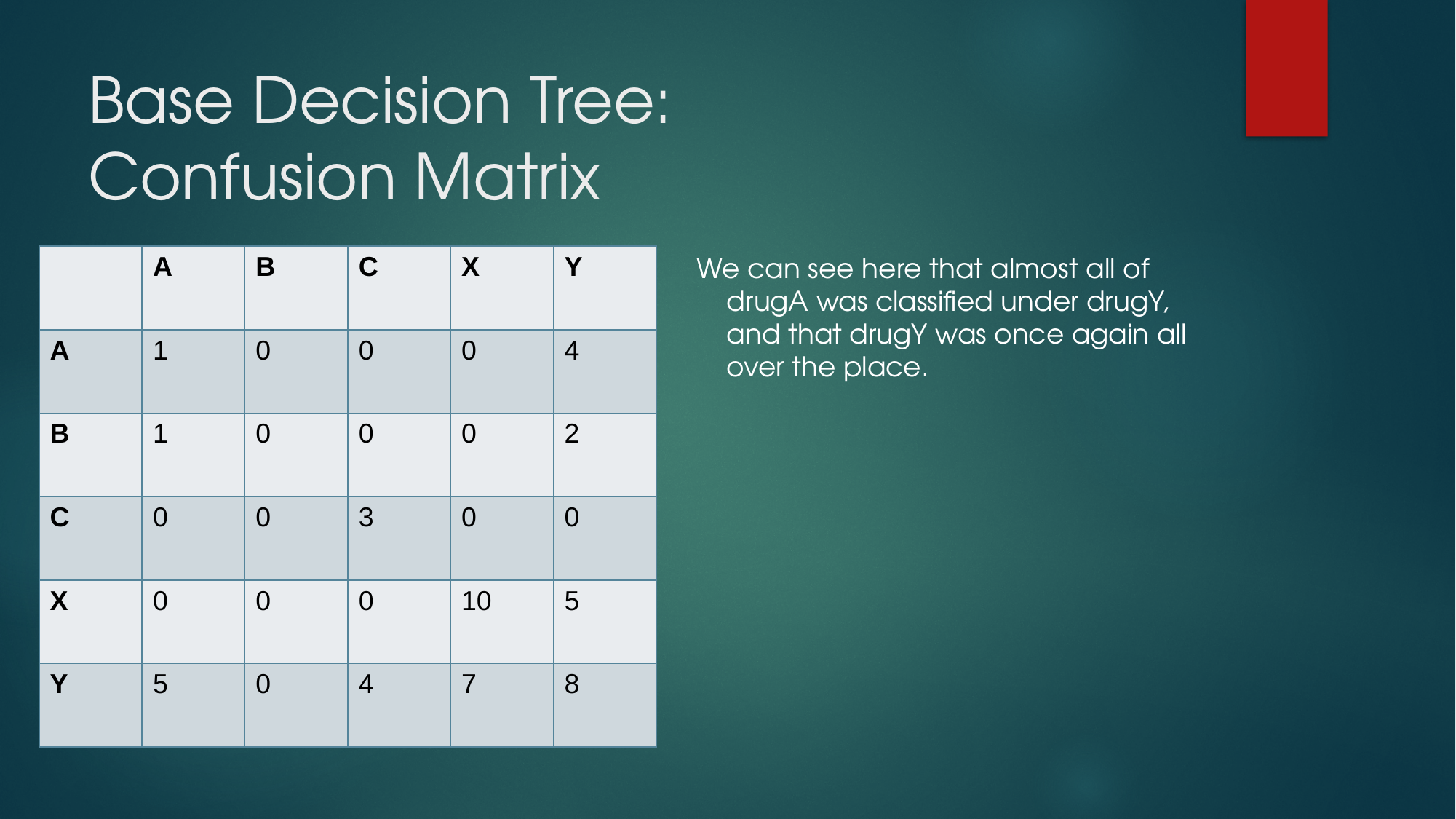

# Base Decision Tree: Confusion Matrix
We can see here that almost all of drugA was classified under drugY, and that drugY was once again all over the place.
|  | A | B | C | X | Y |
| --- | --- | --- | --- | --- | --- |
| A | 1 | 0 | 0 | 0 | 4 |
| B | 1 | 0 | 0 | 0 | 2 |
| C | 0 | 0 | 3 | 0 | 0 |
| X | 0 | 0 | 0 | 10 | 5 |
| Y | 5 | 0 | 4 | 7 | 8 |